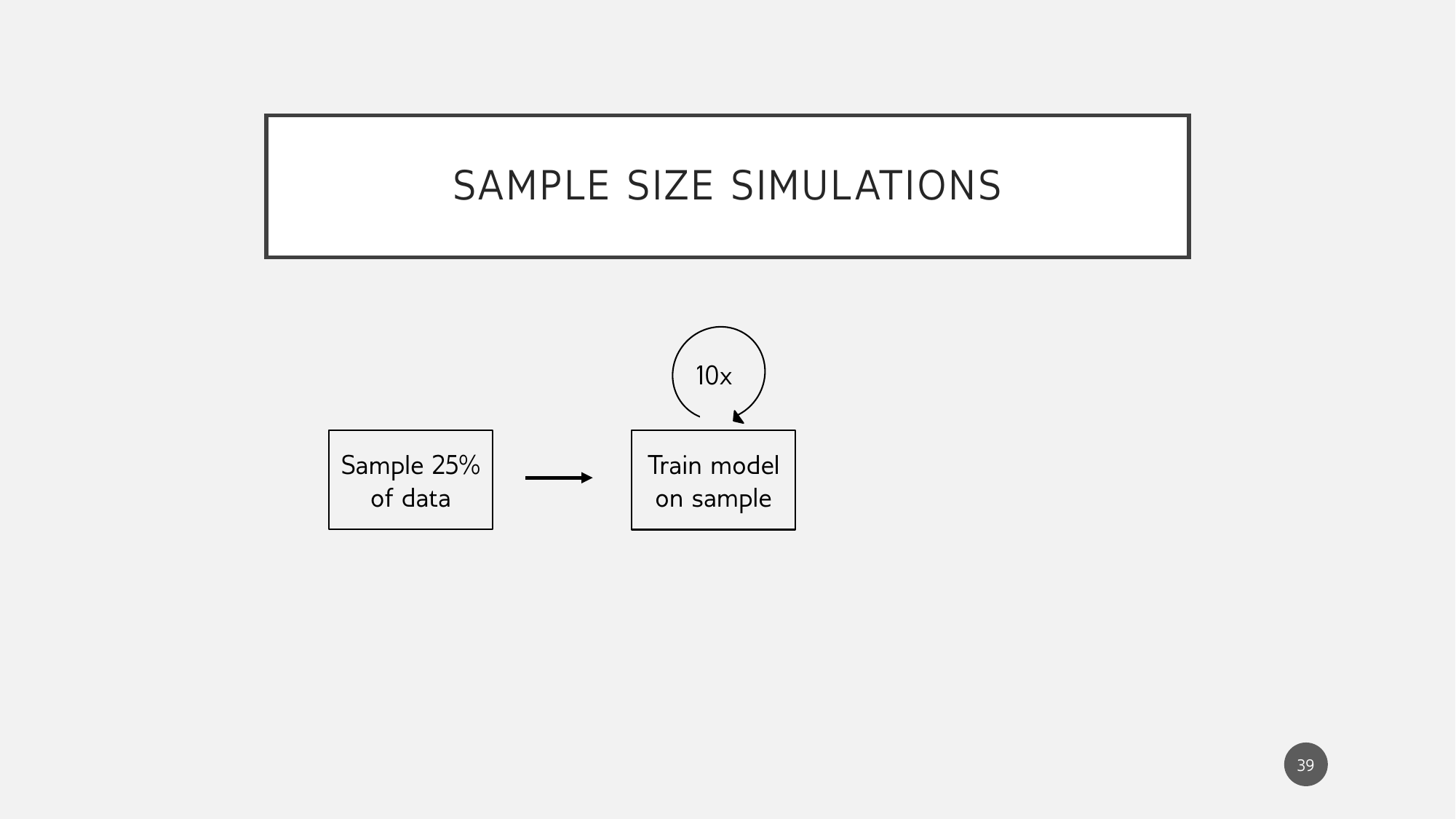

# Sample Size Simulations

10x
Sample 25% of data
Train model on sample
39